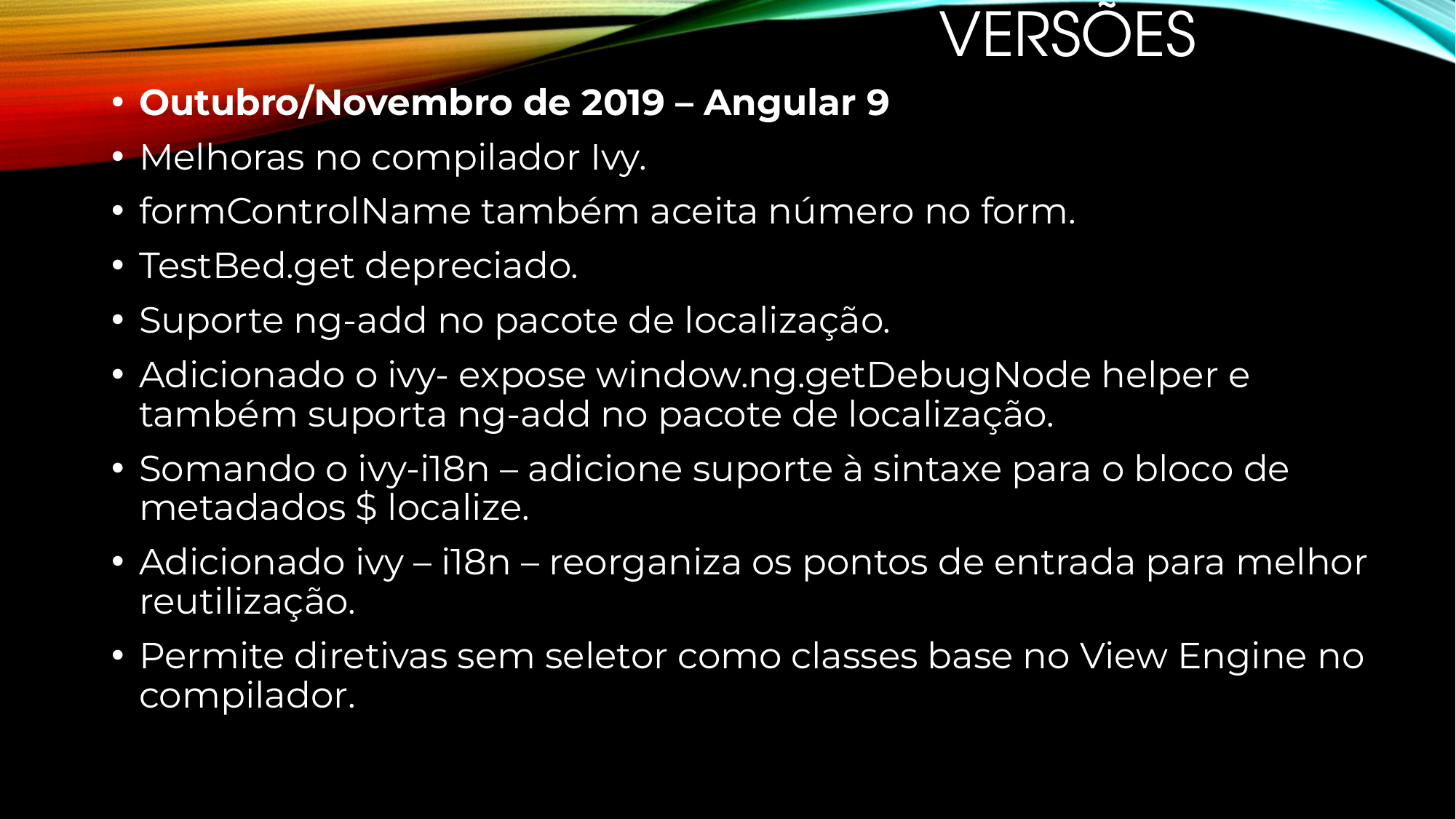

# Versões
Outubro/Novembro de 2019 – Angular 9
Melhoras no compilador Ivy.
formControlName também aceita número no form.
TestBed.get depreciado.
Suporte ng-add no pacote de localização.
Adicionado o ivy- expose window.ng.getDebugNode helper e também suporta ng-add no pacote de localização.
Somando o ivy-i18n – adicione suporte à sintaxe para o bloco de metadados $ localize.
Adicionado ivy – i18n – reorganiza os pontos de entrada para melhor reutilização.
Permite diretivas sem seletor como classes base no View Engine no compilador.